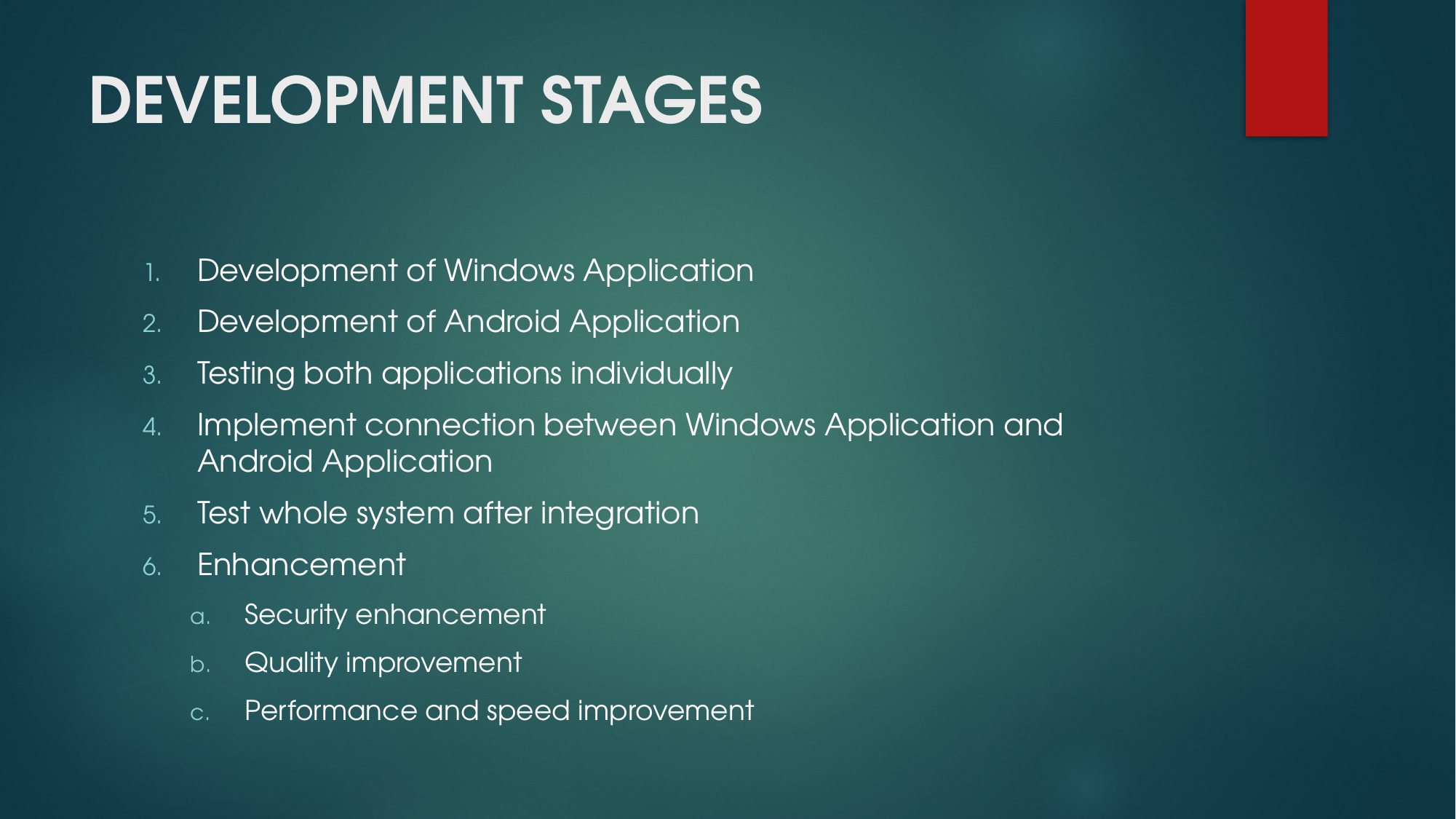

# DEVELOPMENT STAGES
Development of Windows Application
Development of Android Application
Testing both applications individually
Implement connection between Windows Application and Android Application
Test whole system after integration
Enhancement
Security enhancement
Quality improvement
Performance and speed improvement